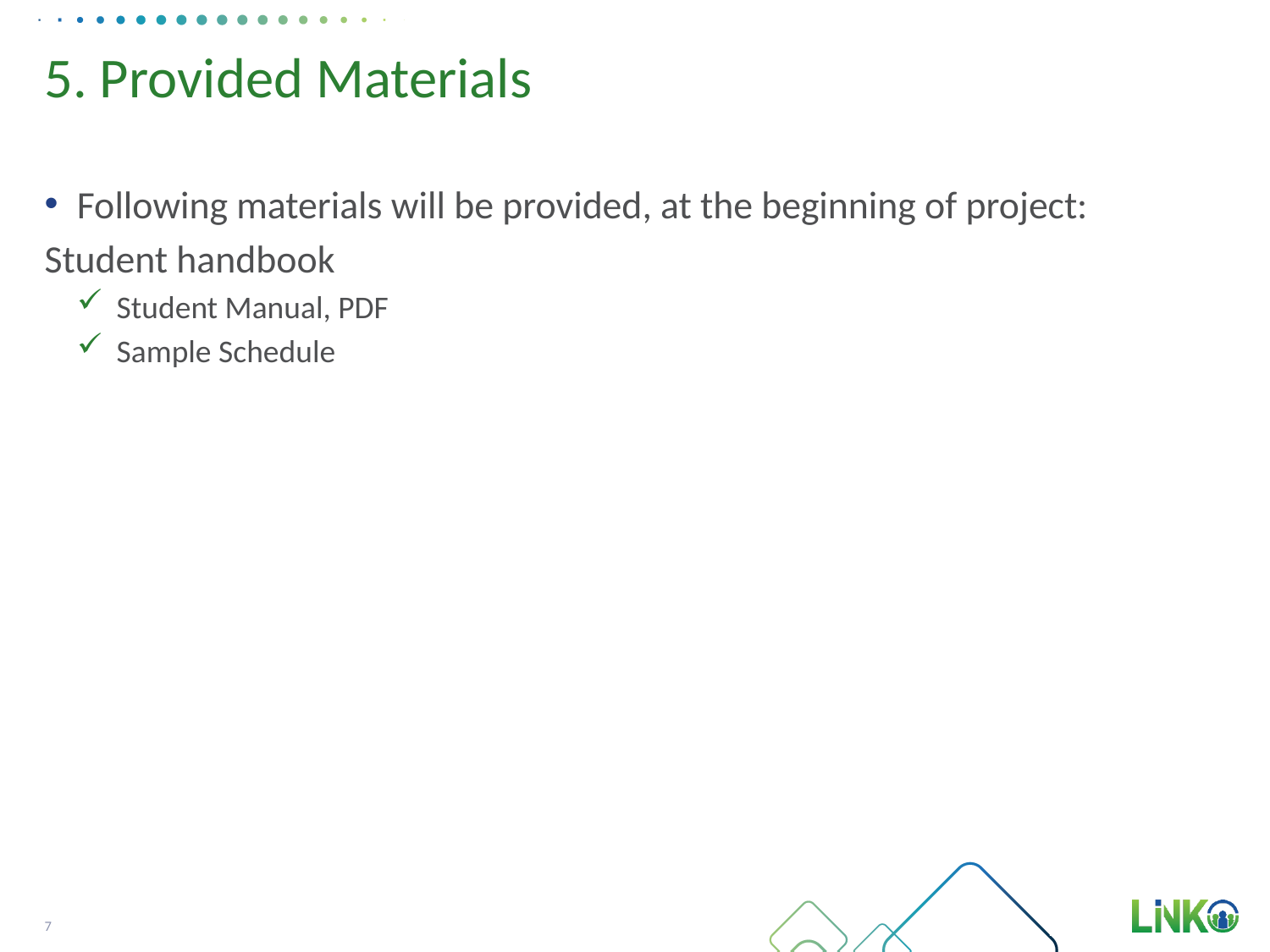

# 5. Provided Materials
Following materials will be provided, at the beginning of project:
Student handbook
Student Manual, PDF
Sample Schedule
7